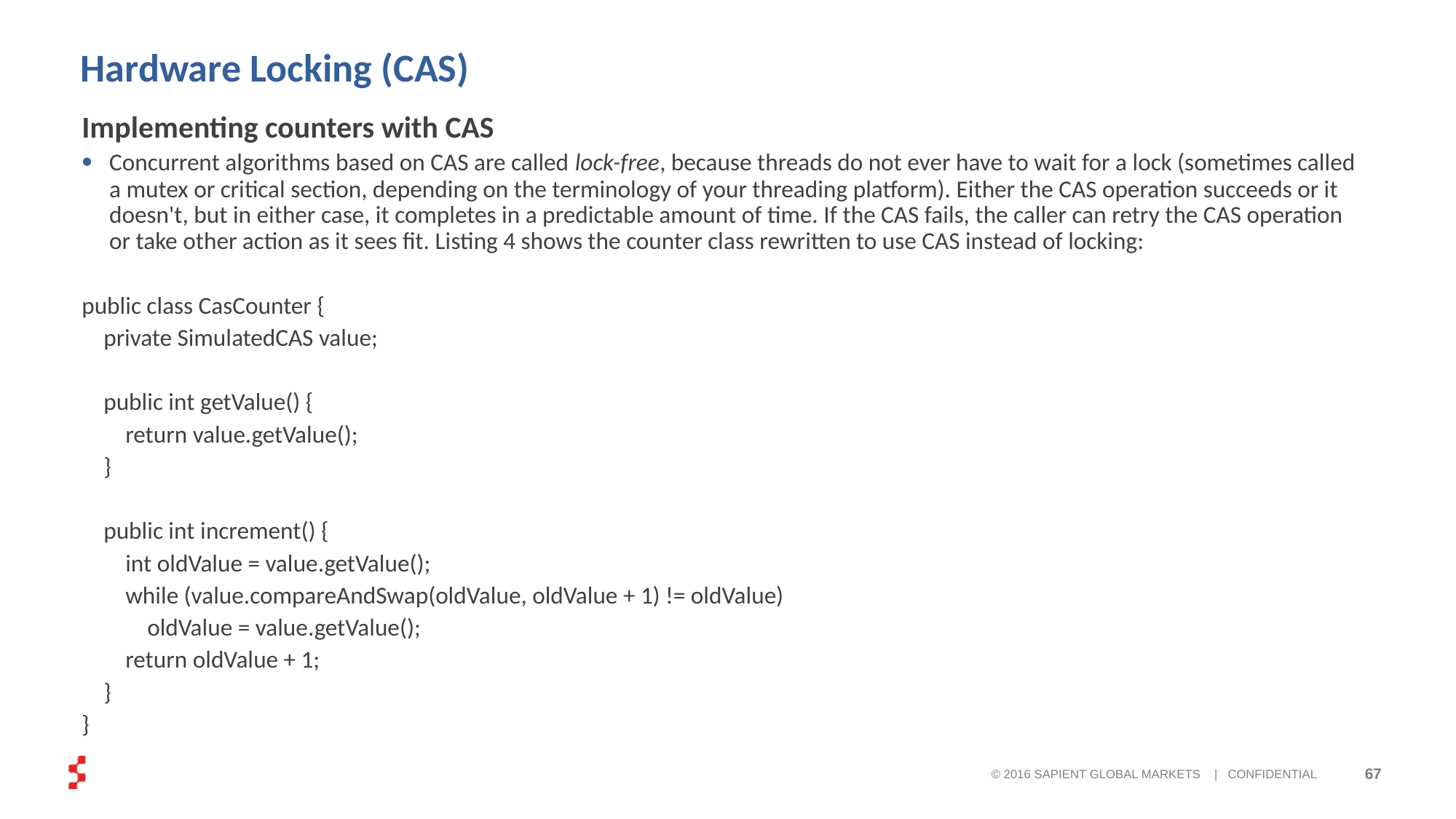

Hardware Locking (CAS)

Implementing counters with CAS
Concurrent algorithms based on CAS are called lock-free, because threads do not ever have to wait for a lock (sometimes called a mutex or critical section, depending on the terminology of your threading platform). Either the CAS operation succeeds or it doesn't, but in either case, it completes in a predictable amount of time. If the CAS fails, the caller can retry the CAS operation or take other action as it sees fit. Listing 4 shows the counter class rewritten to use CAS instead of locking:

public class CasCounter {
    private SimulatedCAS value;

    public int getValue() {
        return value.getValue();
    }

    public int increment() {
        int oldValue = value.getValue();
        while (value.compareAndSwap(oldValue, oldValue + 1) != oldValue)
            oldValue = value.getValue();
        return oldValue + 1;
    }
}